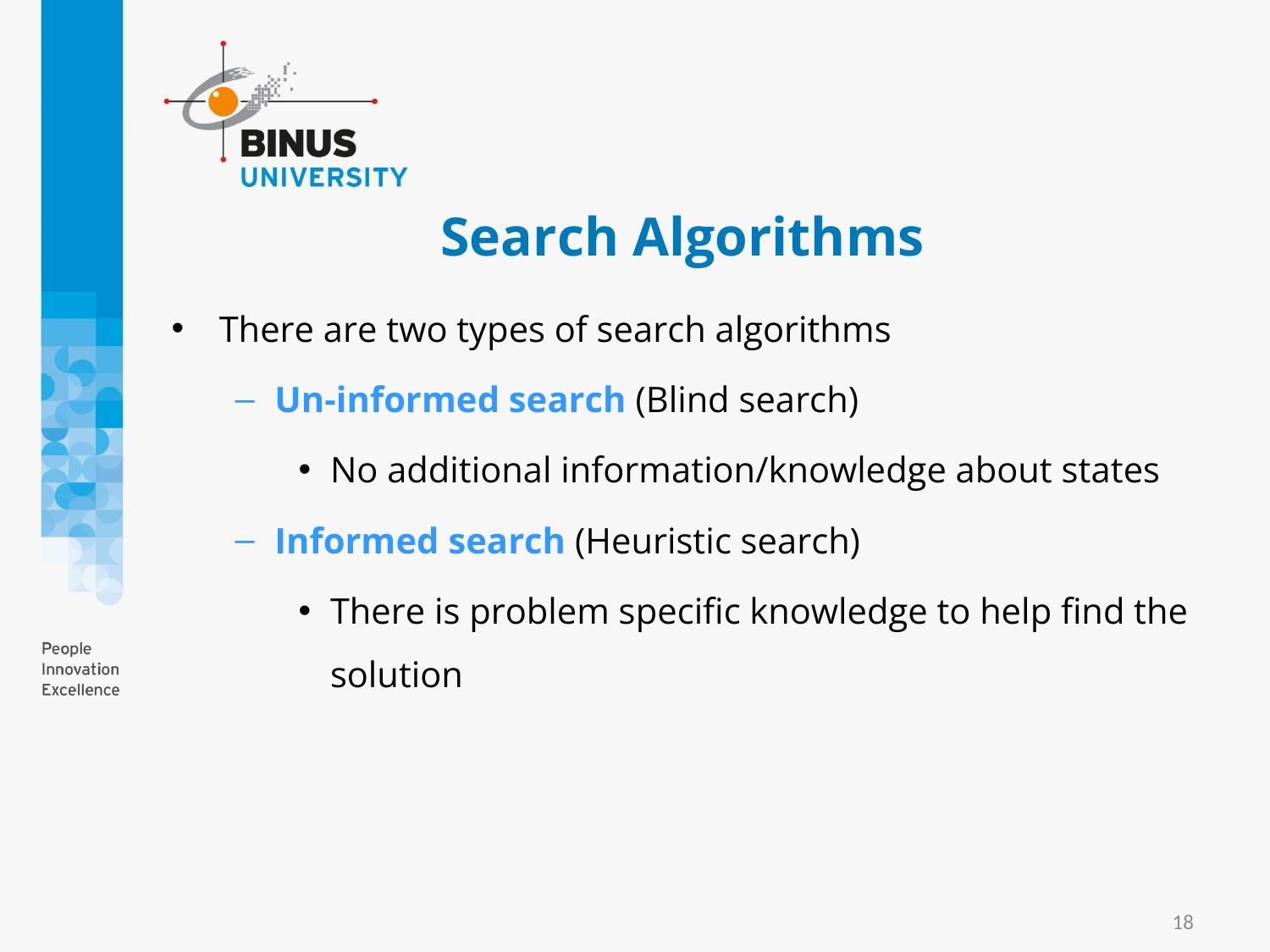

# Search Algorithms
There are two types of search algorithms
Un-informed search (Blind search)
No additional information/knowledge about states
Informed search (Heuristic search)
There is problem specific knowledge to help find the solution
18